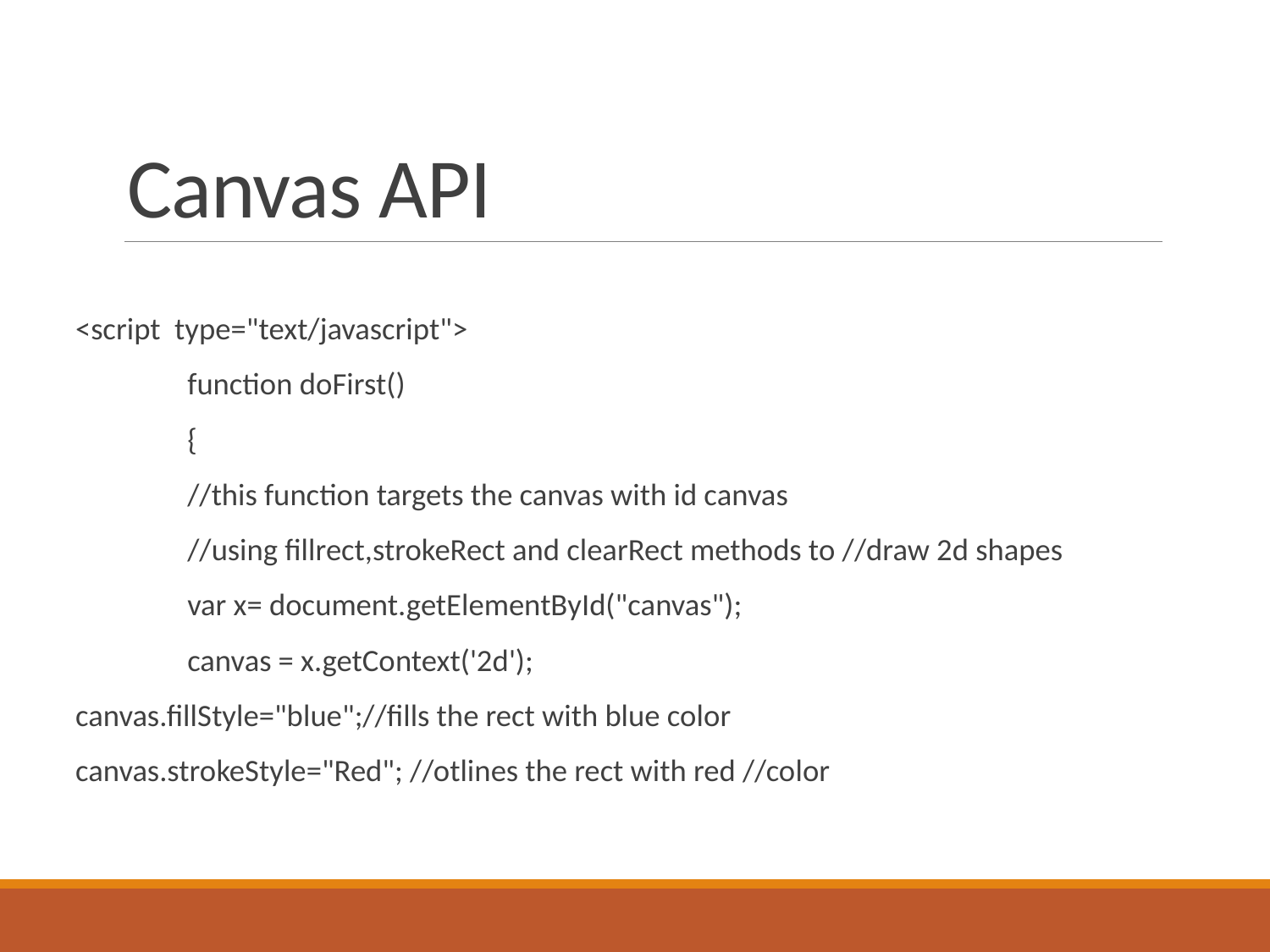

# Canvas API
<script  type="text/javascript">
		function doFirst()
		{
	//this function targets the canvas with id canvas
	//using fillrect,strokeRect and clearRect methods to //draw 2d shapes
	var x= document.getElementById("canvas");
	canvas = x.getContext('2d');
canvas.fillStyle="blue";//fills the rect with blue color
canvas.strokeStyle="Red"; //otlines the rect with red //color